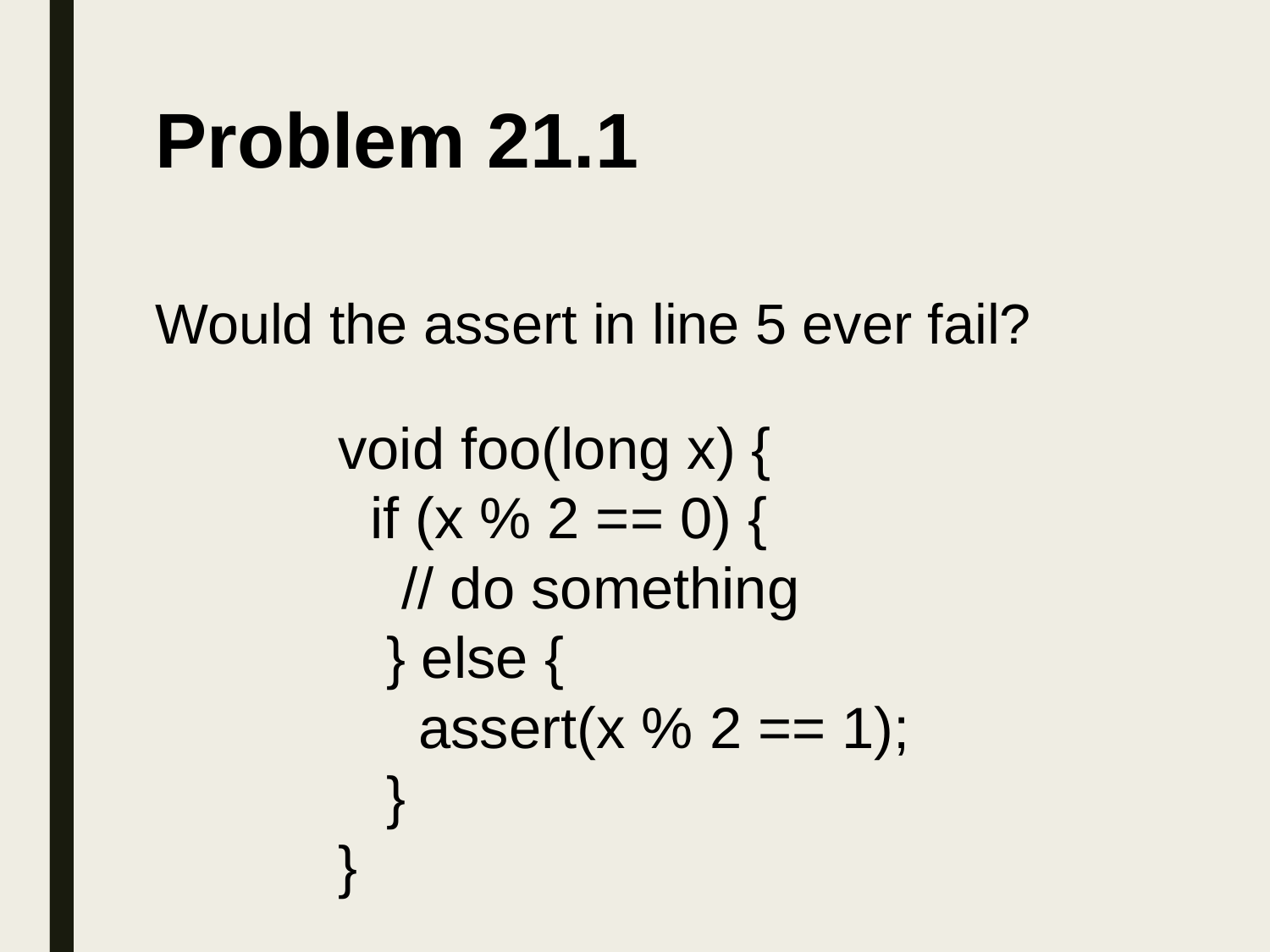

# Problem 21.1
Would the assert in line 5 ever fail?

void foo(long x) {
  if (x % 2 == 0) {
    // do something
   } else {
     assert(x % 2 == 1);
   }
}